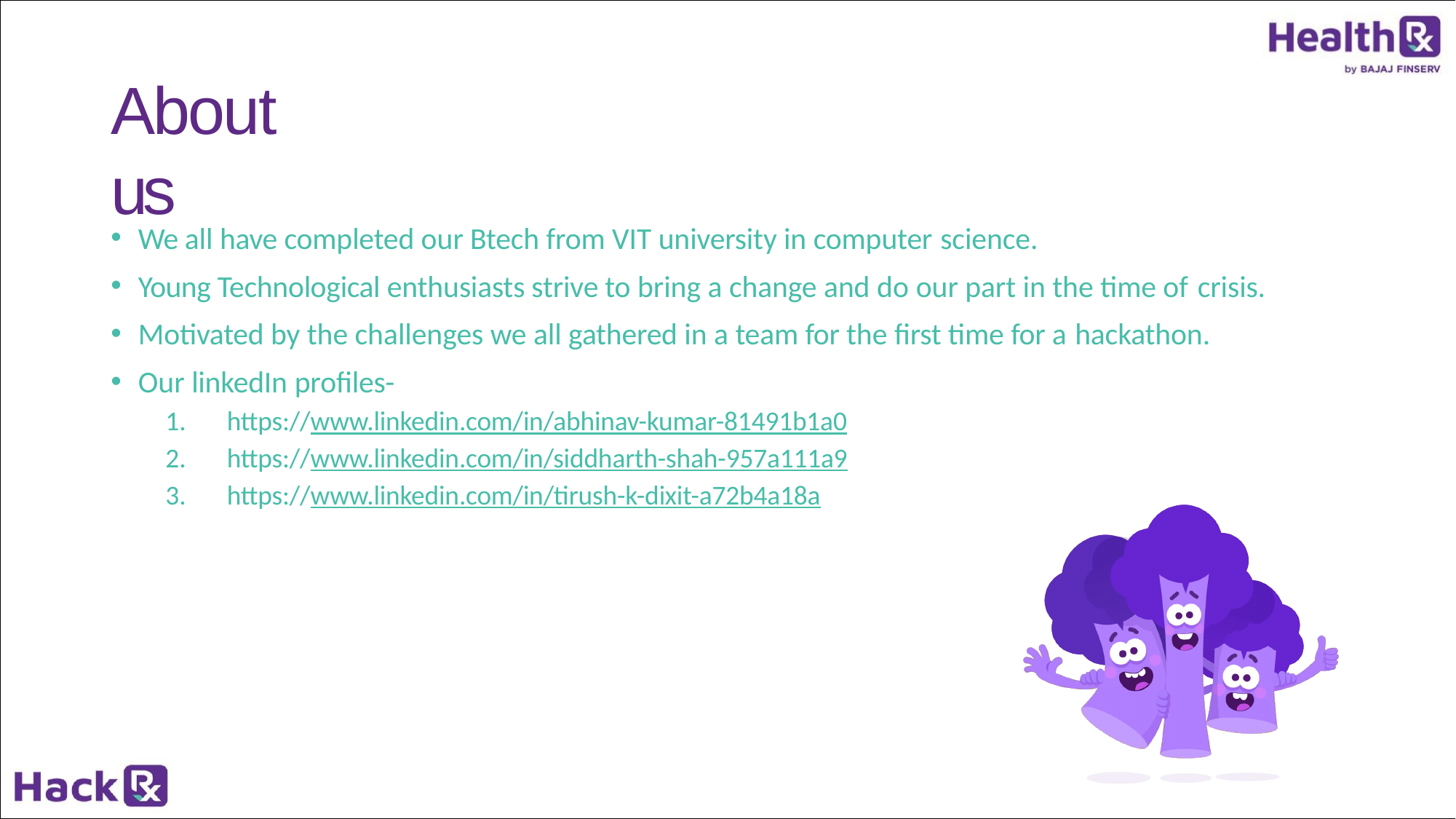

# About us
We all have completed our Btech from VIT university in computer science.
Young Technological enthusiasts strive to bring a change and do our part in the time of crisis.
Motivated by the challenges we all gathered in a team for the first time for a hackathon.
Our linkedIn profiles-
https://www.linkedin.com/in/abhinav-kumar-81491b1a0
https://www.linkedin.com/in/siddharth-shah-957a111a9
https://www.linkedin.com/in/tirush-k-dixit-a72b4a18a